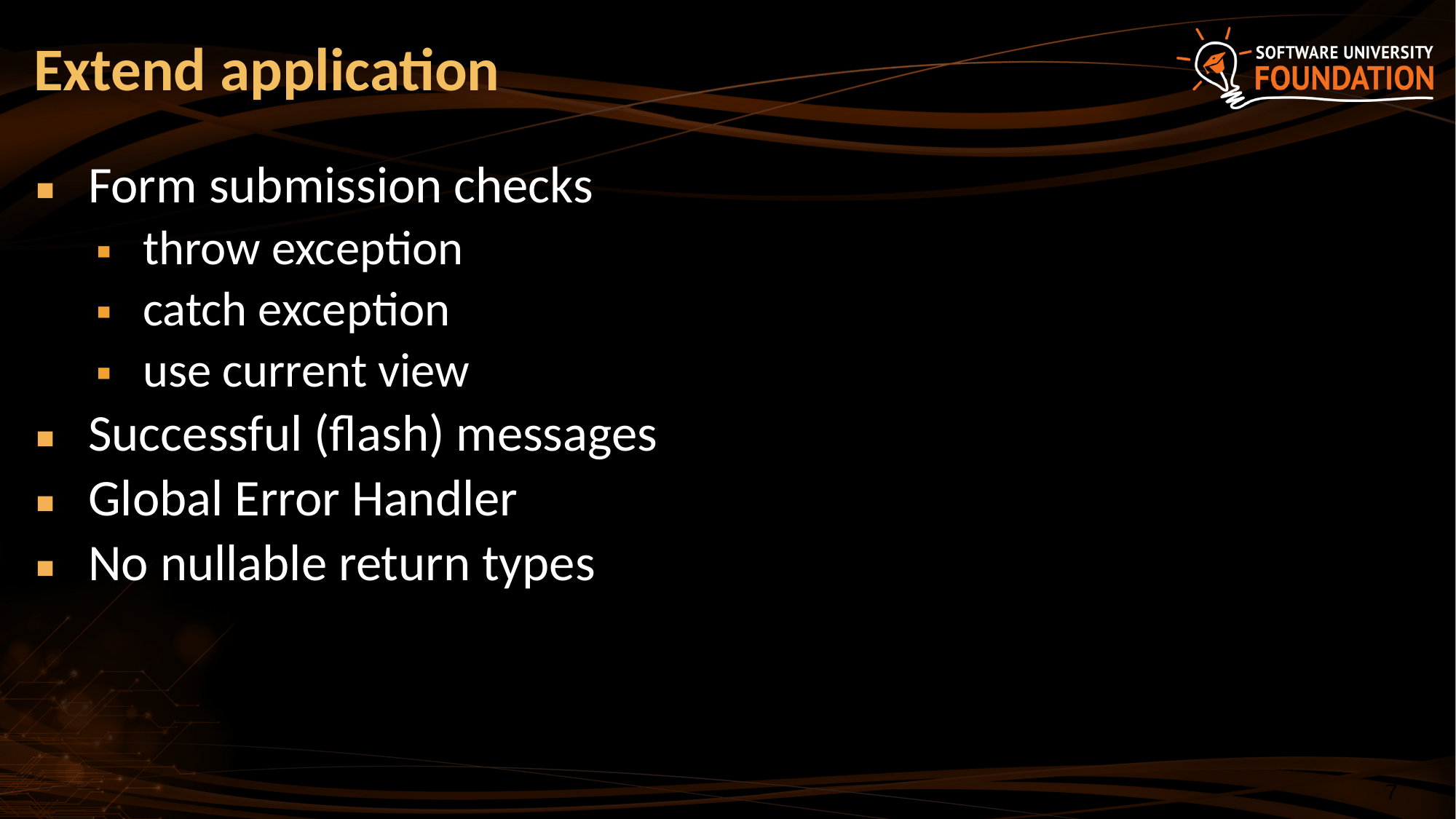

# Extend application
Form submission checks
throw exception
catch exception
use current view
Successful (flash) messages
Global Error Handler
No nullable return types
7